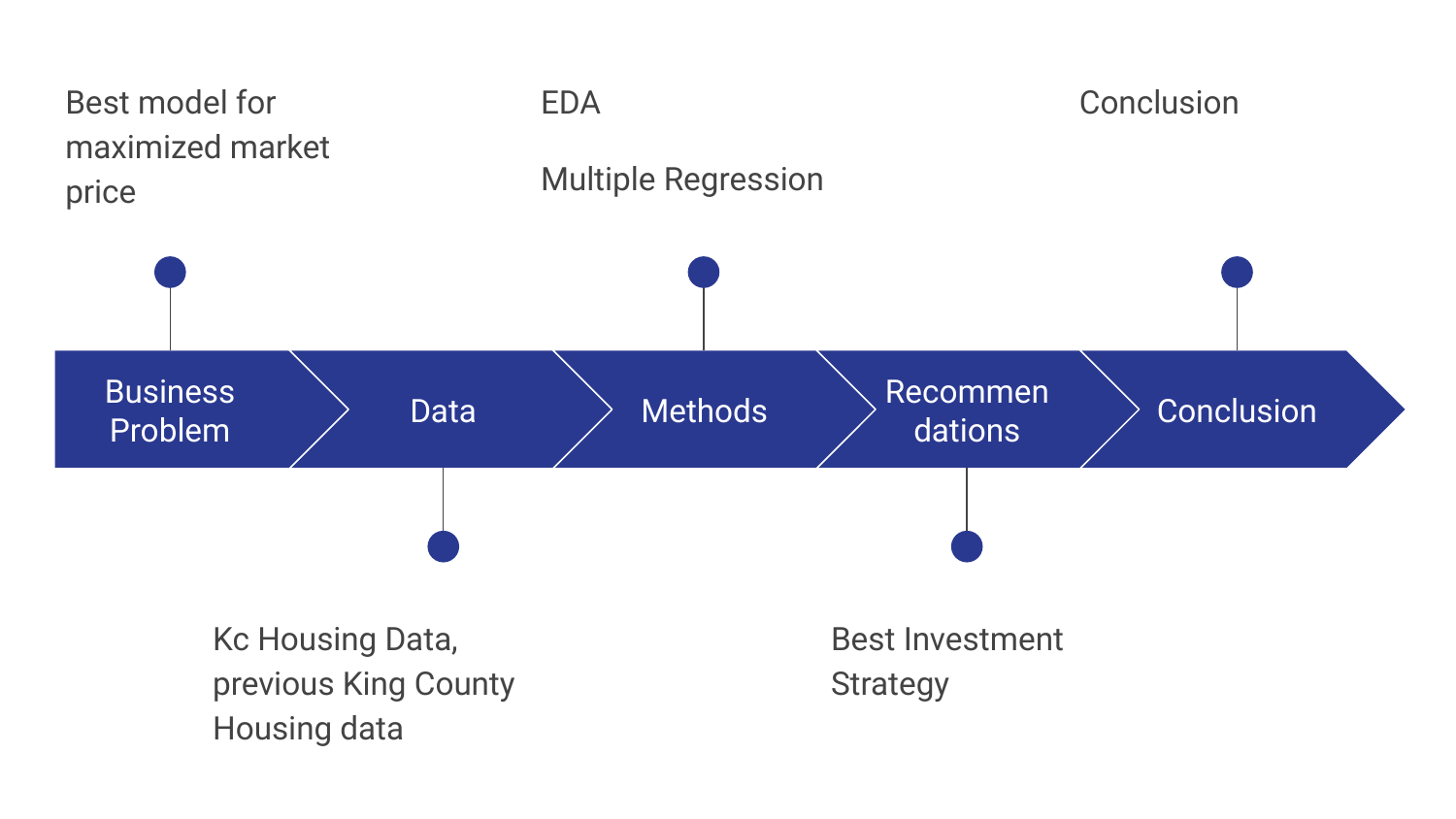

Best model for maximized market price
EDA
Multiple Regression
Conclusion

Business Problem
Data
Methods
Recommendations
Conclusion

Kc Housing Data, previous King County Housing data
Best Investment Strategy